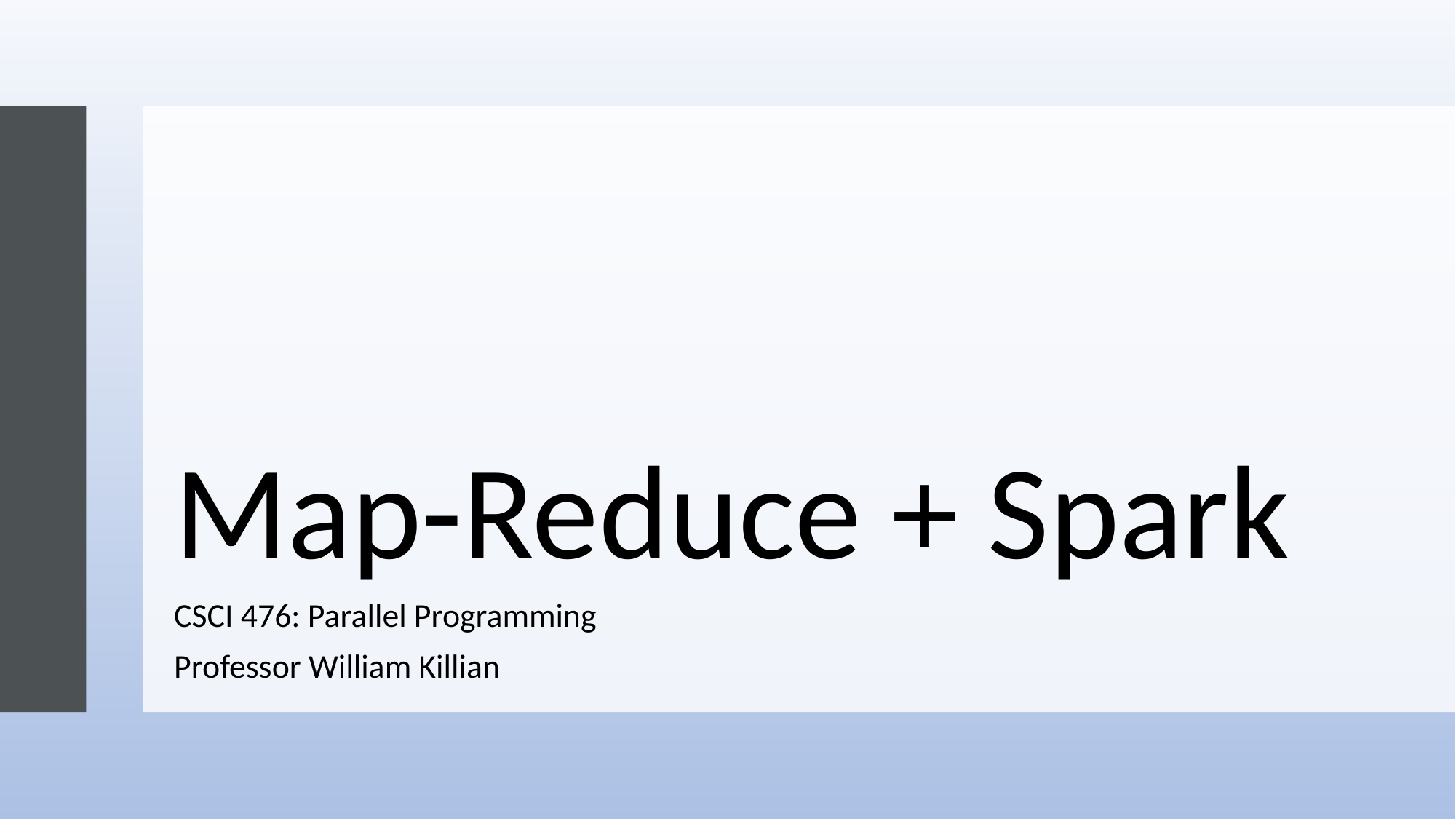

# Map-Reduce + Spark
CSCI 476: Parallel Programming
Professor William Killian